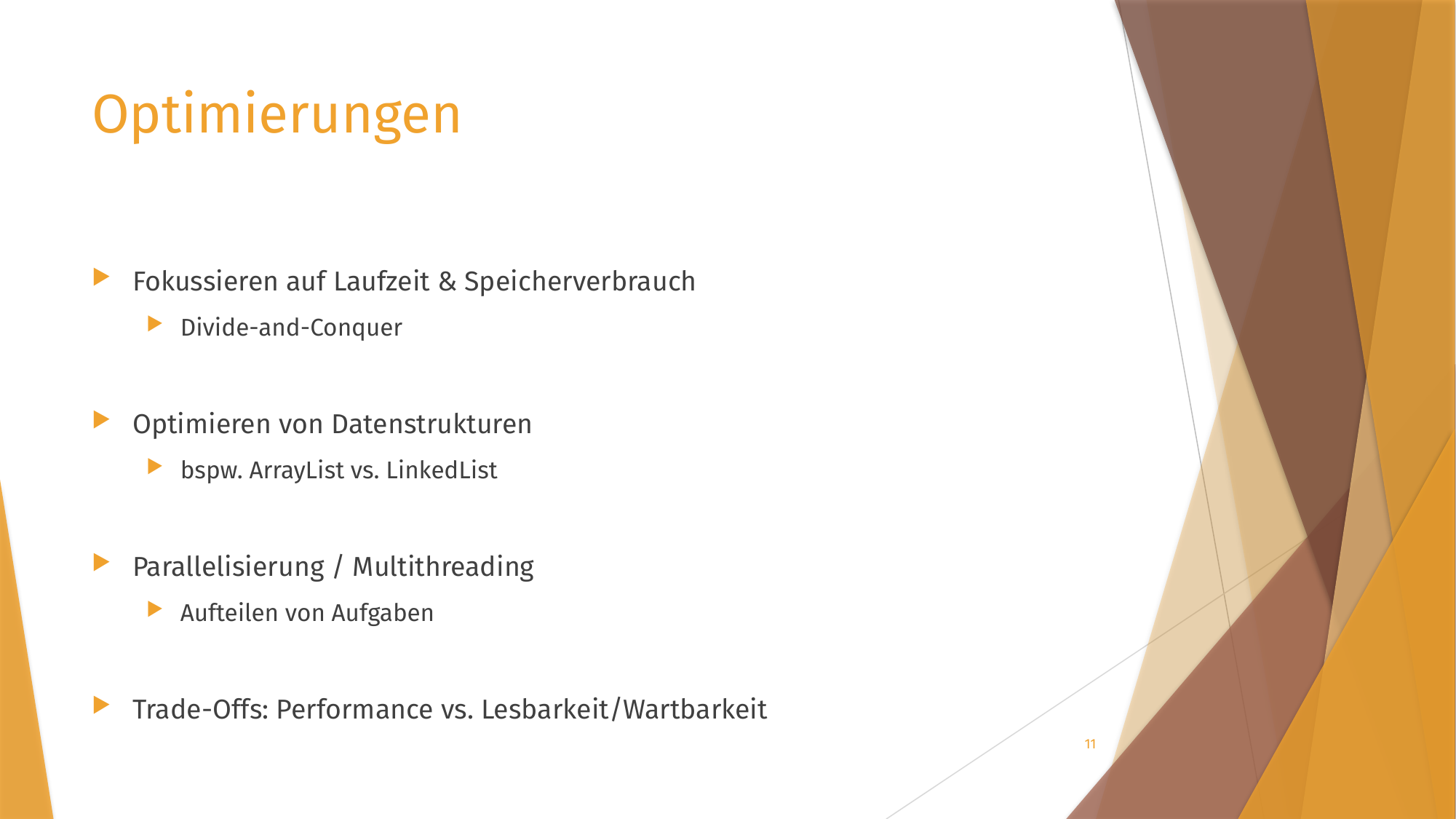

# Optimierungen
Fokussieren auf Laufzeit & Speicherverbrauch
Divide-and-Conquer

Optimieren von Datenstrukturen
bspw. ArrayList vs. LinkedList

Parallelisierung / Multithreading
Aufteilen von Aufgaben

Trade-Offs: Performance vs. Lesbarkeit/Wartbarkeit
11